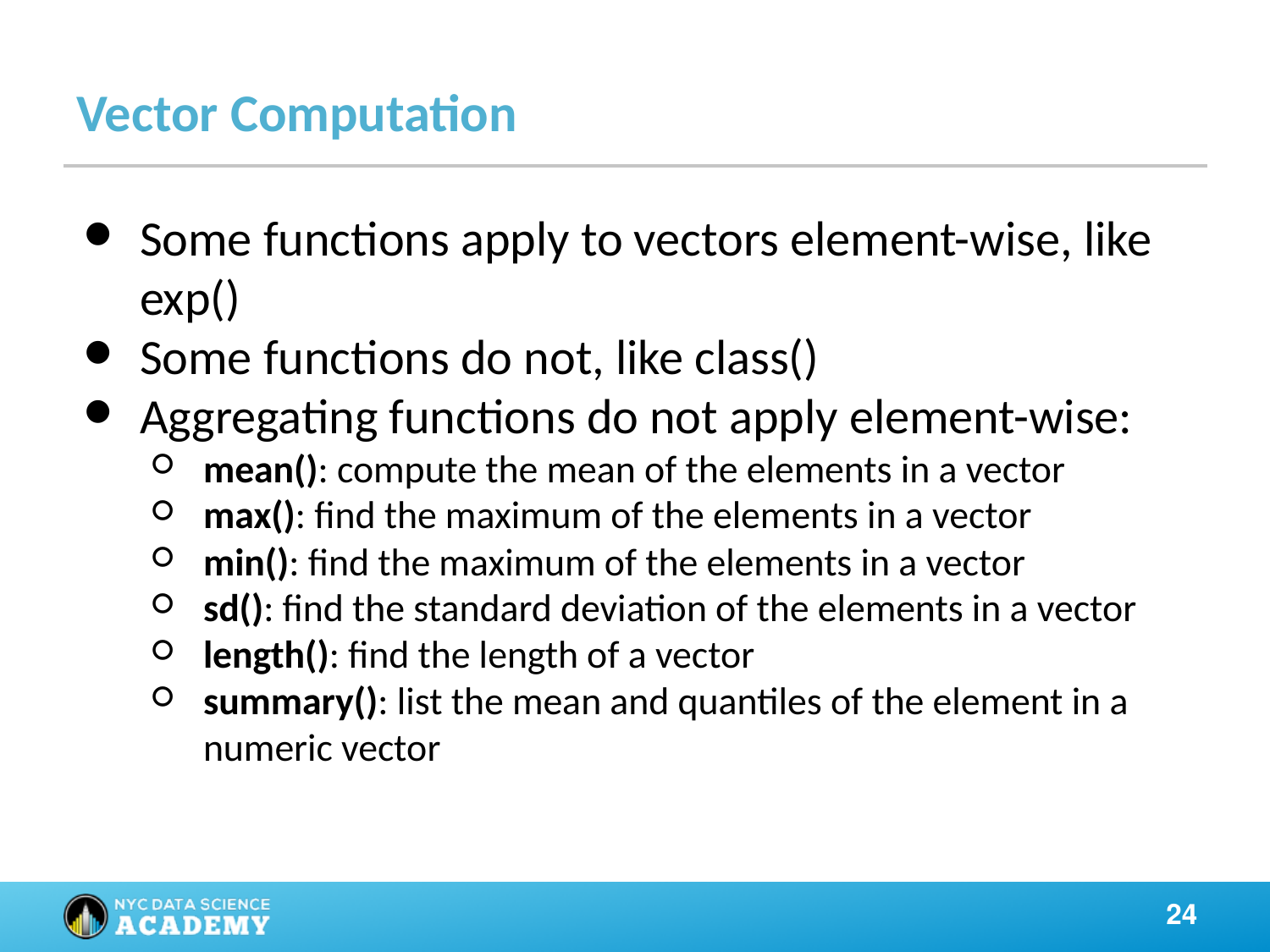

# Vector Computation
Some functions apply to vectors element-wise, like exp()
Some functions do not, like class()
Aggregating functions do not apply element-wise:
mean(): compute the mean of the elements in a vector
max(): find the maximum of the elements in a vector
min(): find the maximum of the elements in a vector
sd(): find the standard deviation of the elements in a vector
length(): find the length of a vector
summary(): list the mean and quantiles of the element in a numeric vector
24